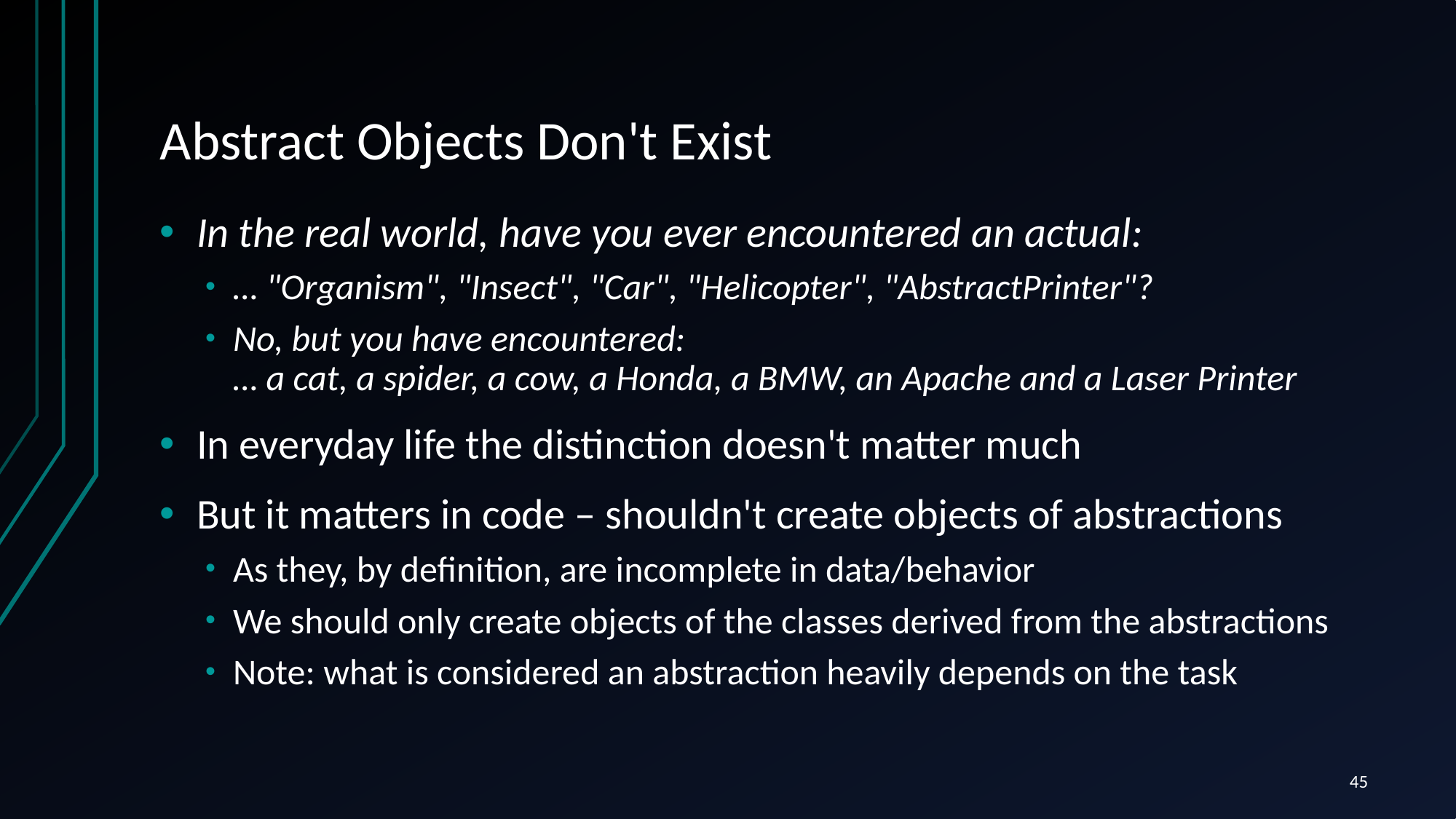

# Abstract Objects Don't Exist
In the real world, have you ever encountered an actual:
… "Organism", "Insect", "Car", "Helicopter", "AbstractPrinter"?
No, but you have encountered:
… a cat, a spider, a cow, a Honda, a BMW, an Apache and a Laser Printer
In everyday life the distinction doesn't matter much
But it matters in code – shouldn't create objects of abstractions
As they, by definition, are incomplete in data/behavior
We should only create objects of the classes derived from the abstractions
Note: what is considered an abstraction heavily depends on the task
45